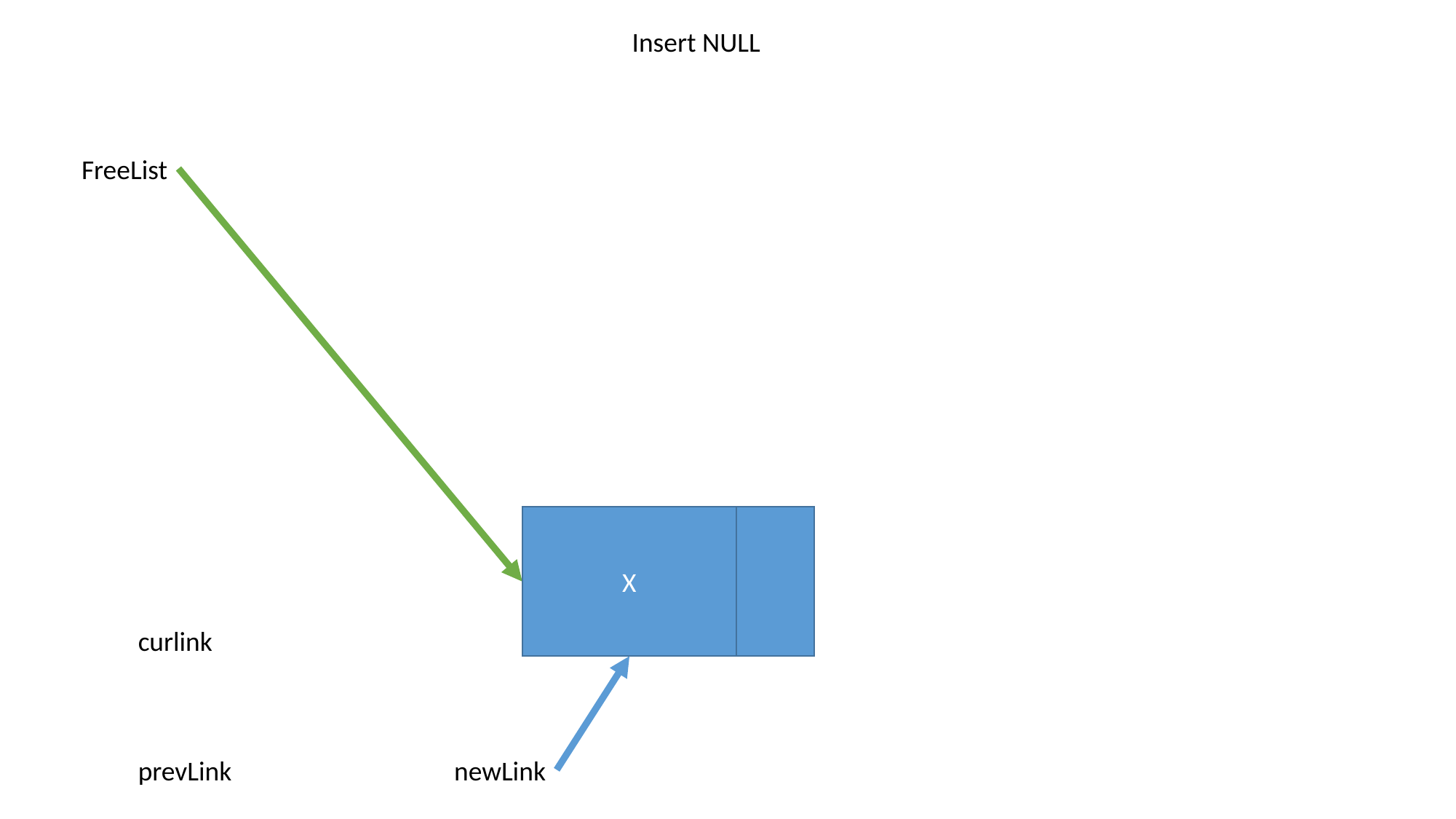

Insert NULL
FreeList

X
curlink
prevLink
newLink